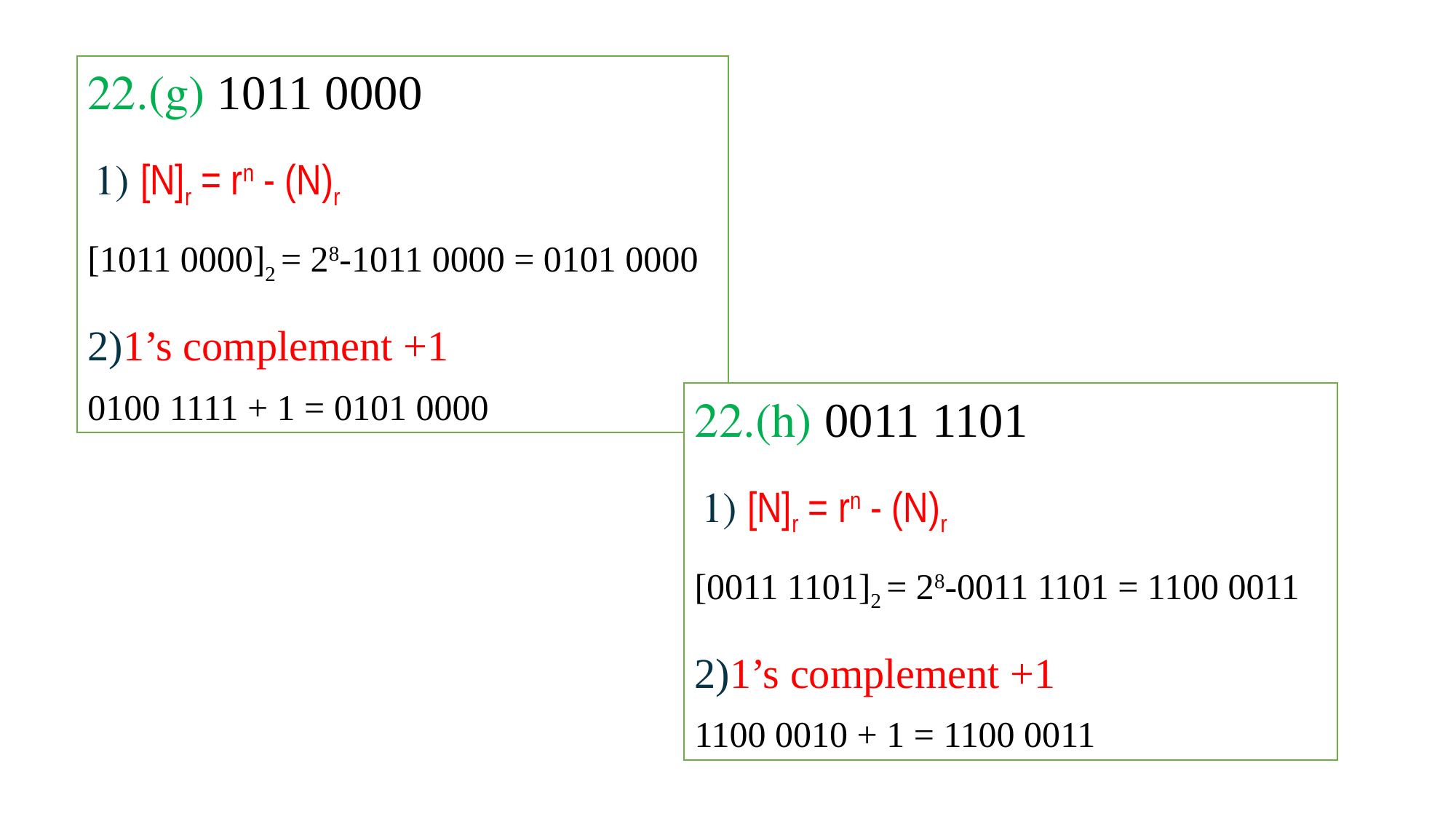

22.(g) 1011 0000
 1) [N]r = rn - (N)r

[1011 0000]2 = 28-1011 0000 = 0101 0000

2)1’s complement +1

0100 1111 + 1 = 0101 0000
22.(h) 0011 1101
 1) [N]r = rn - (N)r

[0011 1101]2 = 28-0011 1101 = 1100 0011

2)1’s complement +1

1100 0010 + 1 = 1100 0011